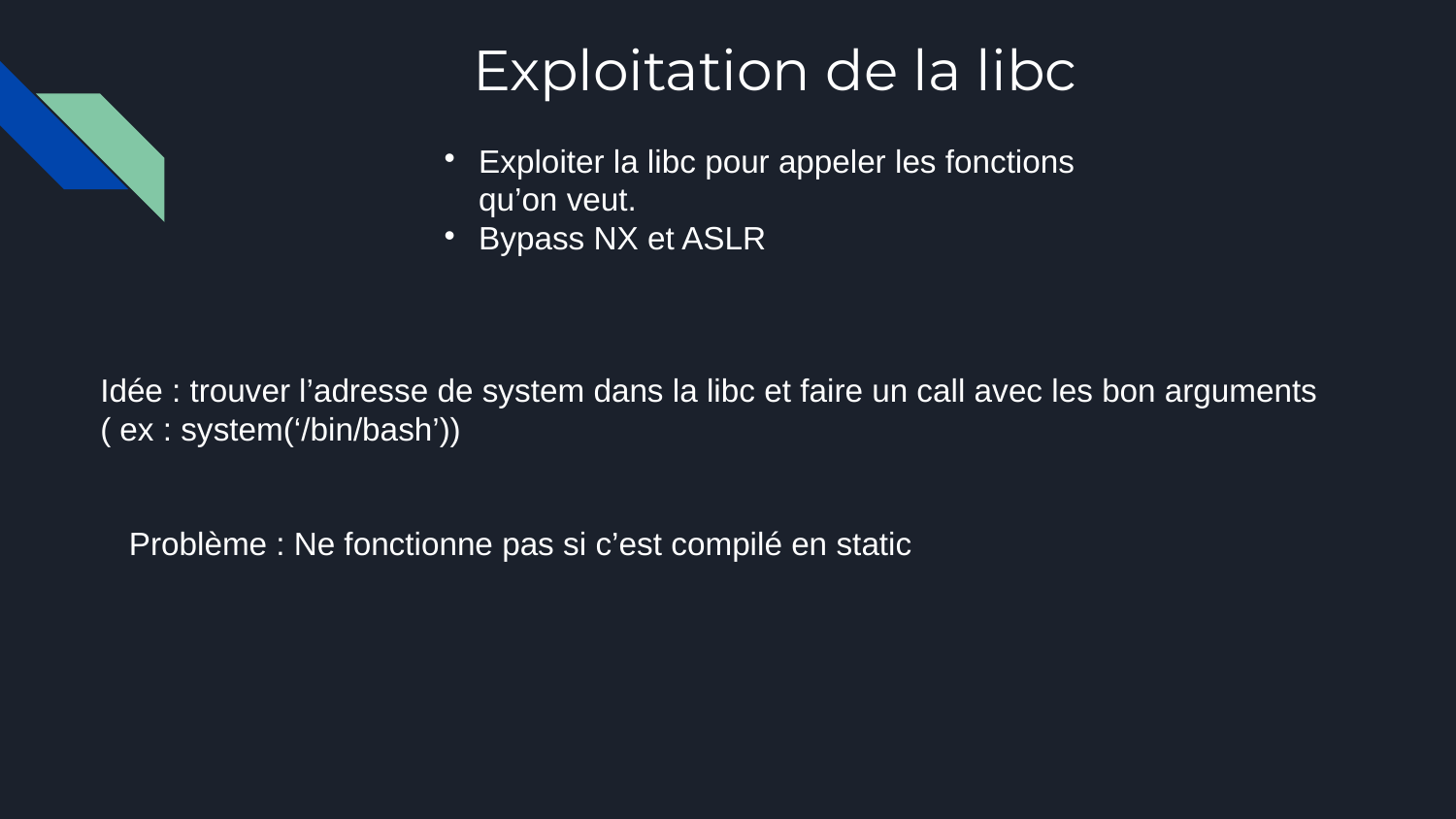

Exploitation de la libc

Exploiter la libc pour appeler les fonctions qu’on veut.
Bypass NX et ASLR
Idée : trouver l’adresse de system dans la libc et faire un call avec les bon arguments ( ex : system(‘/bin/bash’))
Problème : Ne fonctionne pas si c’est compilé en static